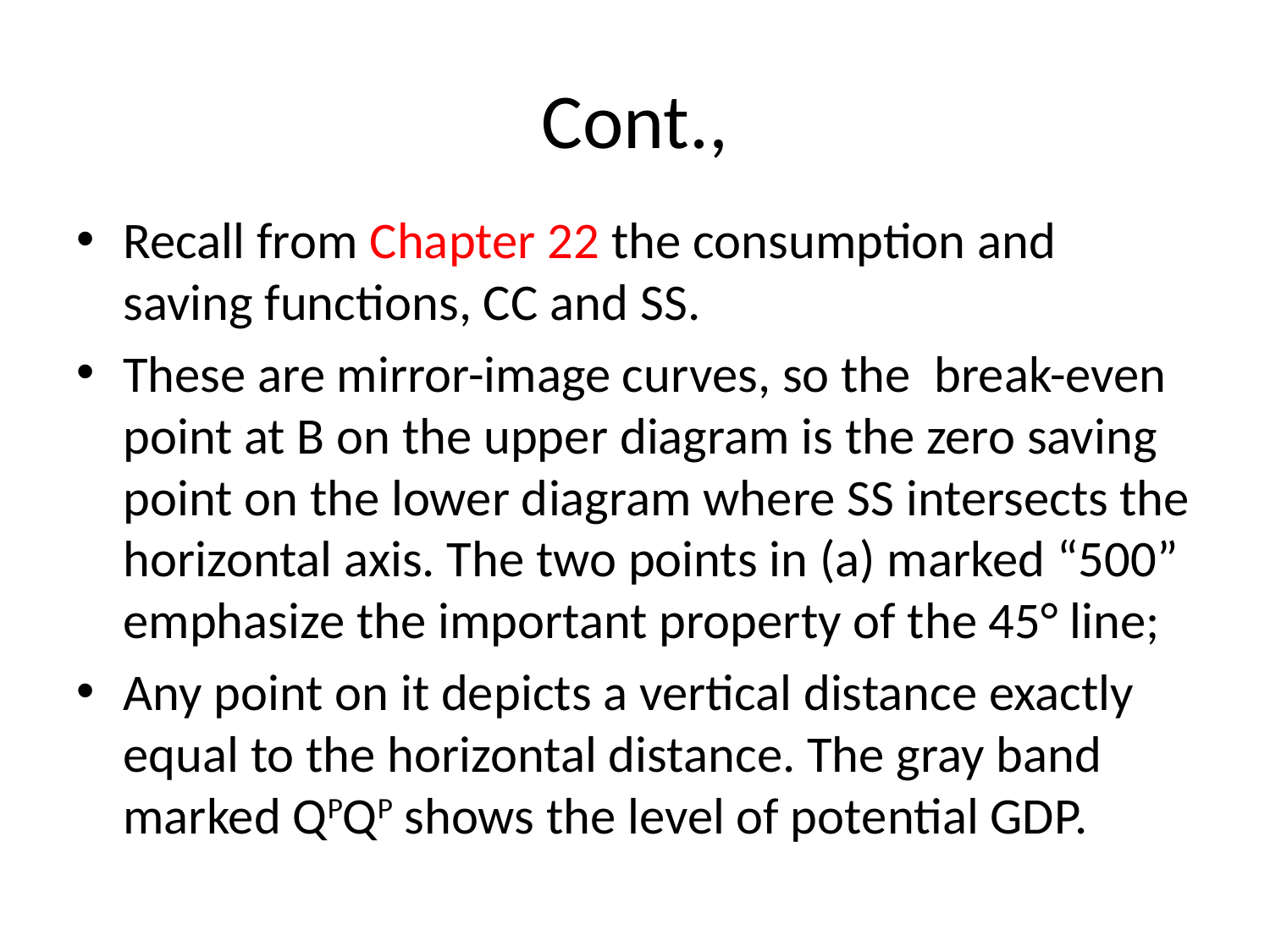

# Cont.,
Recall from Chapter 22 the consumption and saving functions, CC and SS.
These are mirror-image curves, so the  break-even point at B on the upper diagram is the zero saving point on the lower diagram where SS intersects the horizontal axis. The two points in (a) marked “500” emphasize the important property of the 45° line;
Any point on it depicts a vertical distance exactly equal to the horizontal distance. The gray band marked QPQP shows the level of potential GDP.